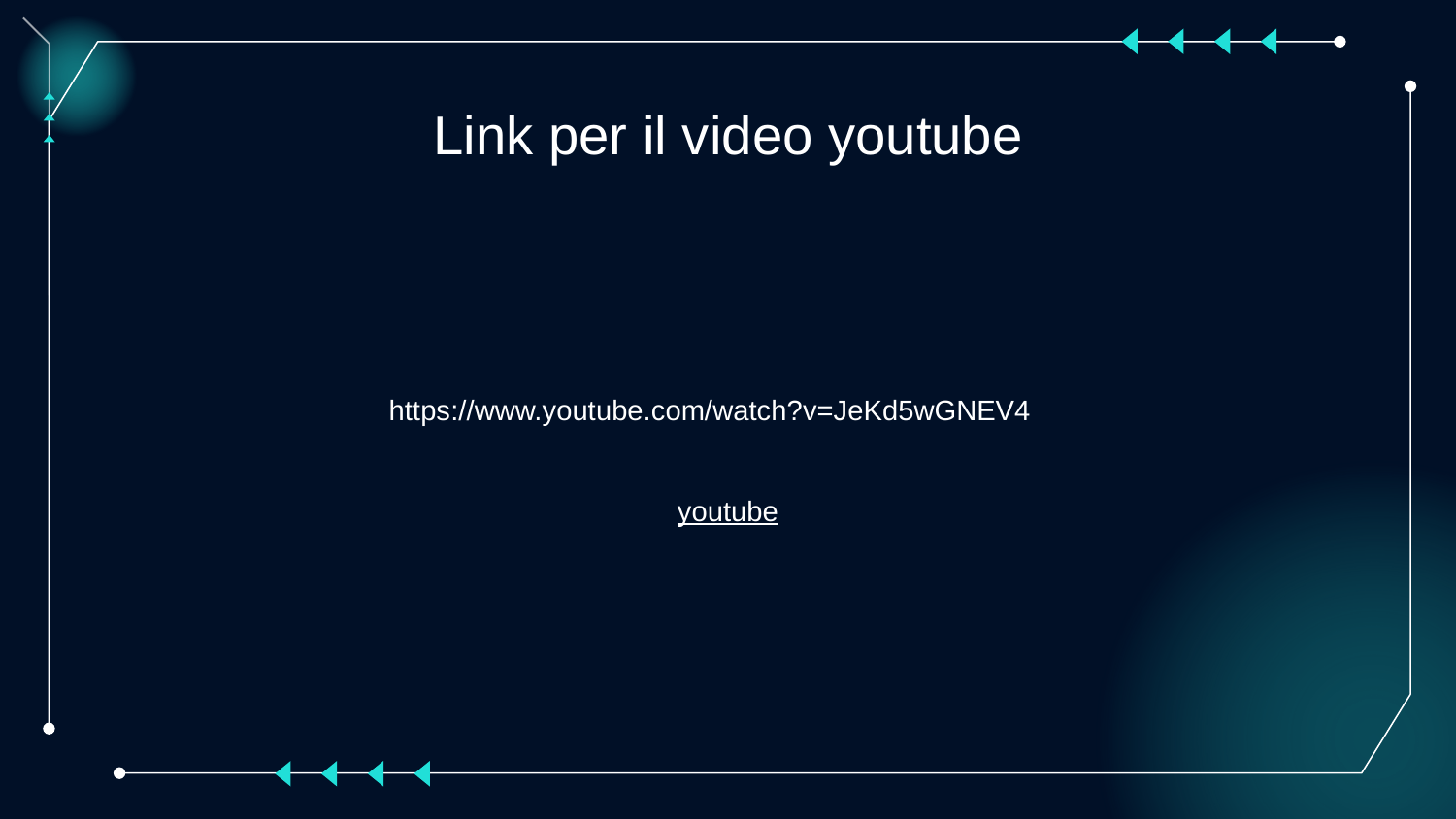

# Link per il video youtube
https://www.youtube.com/watch?v=JeKd5wGNEV4
youtube